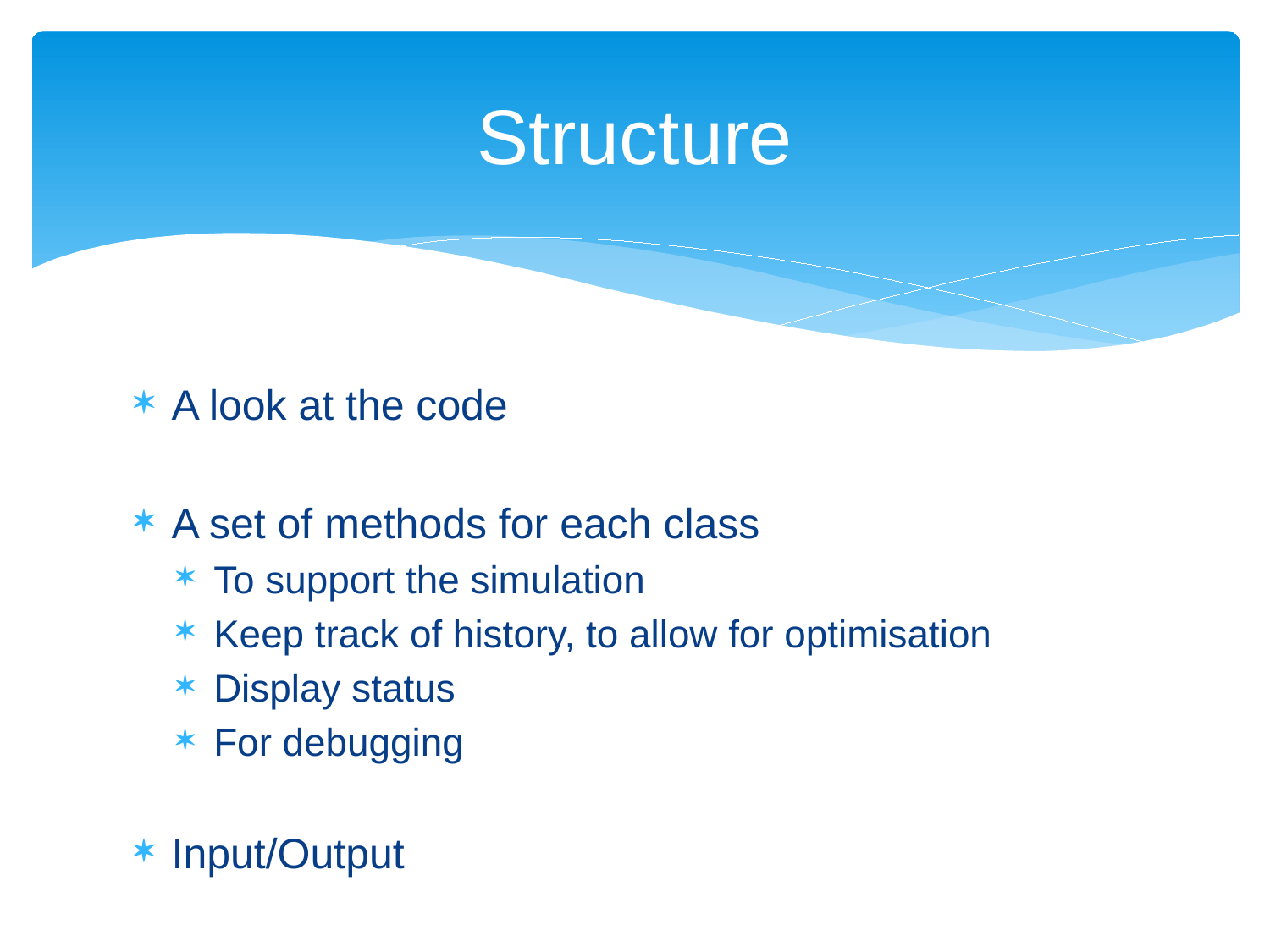

Structure
A look at the code

A set of methods for each class
To support the simulation
Keep track of history, to allow for optimisation
Display status
For debugging

Input/Output